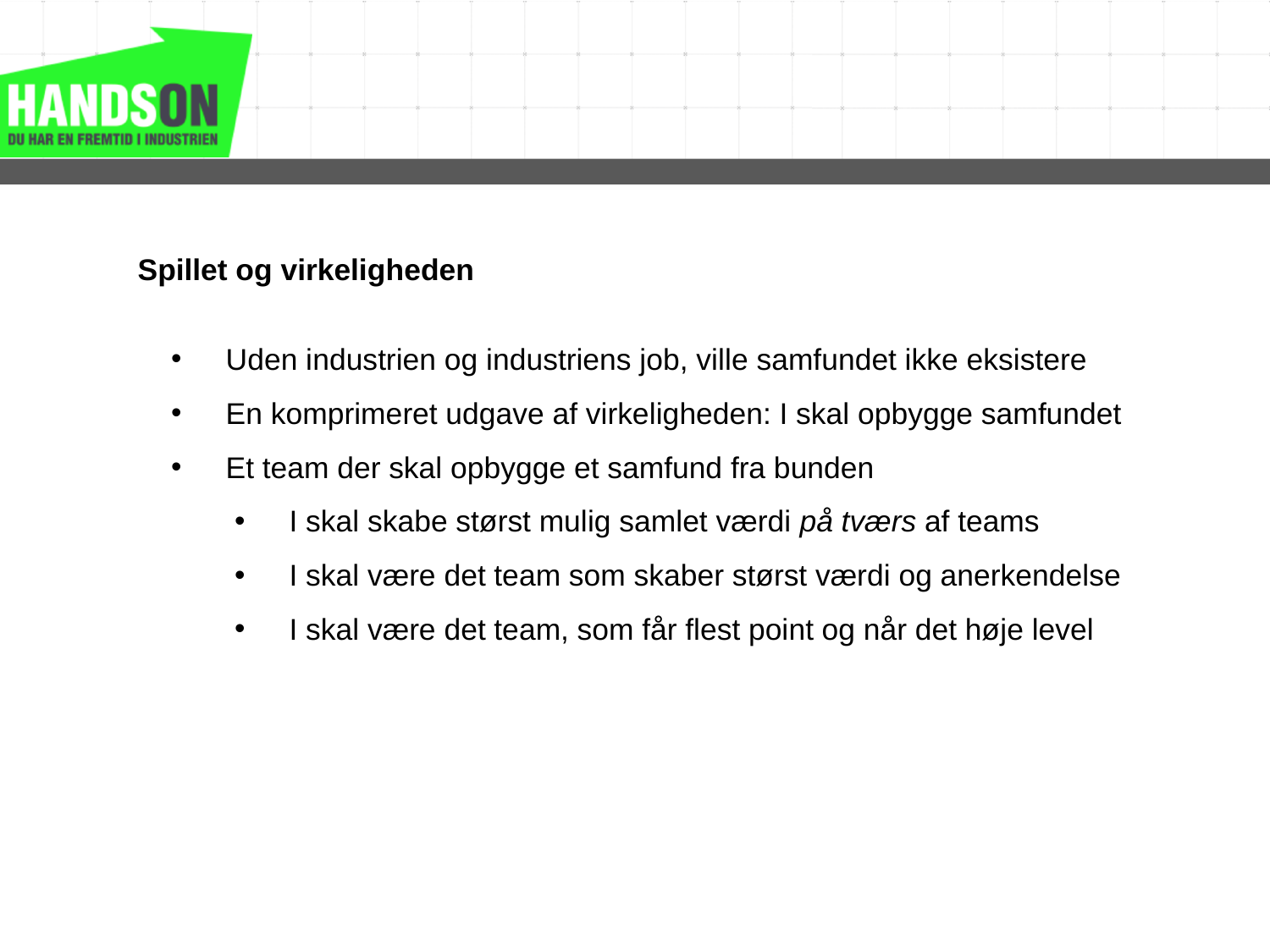

Spillet og virkeligheden
   Uden industrien og industriens job, ville samfundet ikke eksistere
   En komprimeret udgave af virkeligheden: I skal opbygge samfundet
   Et team der skal opbygge et samfund fra bunden
   I skal skabe størst mulig samlet værdi på tværs af teams
   I skal være det team som skaber størst værdi og anerkendelse
   I skal være det team, som får flest point og når det høje level